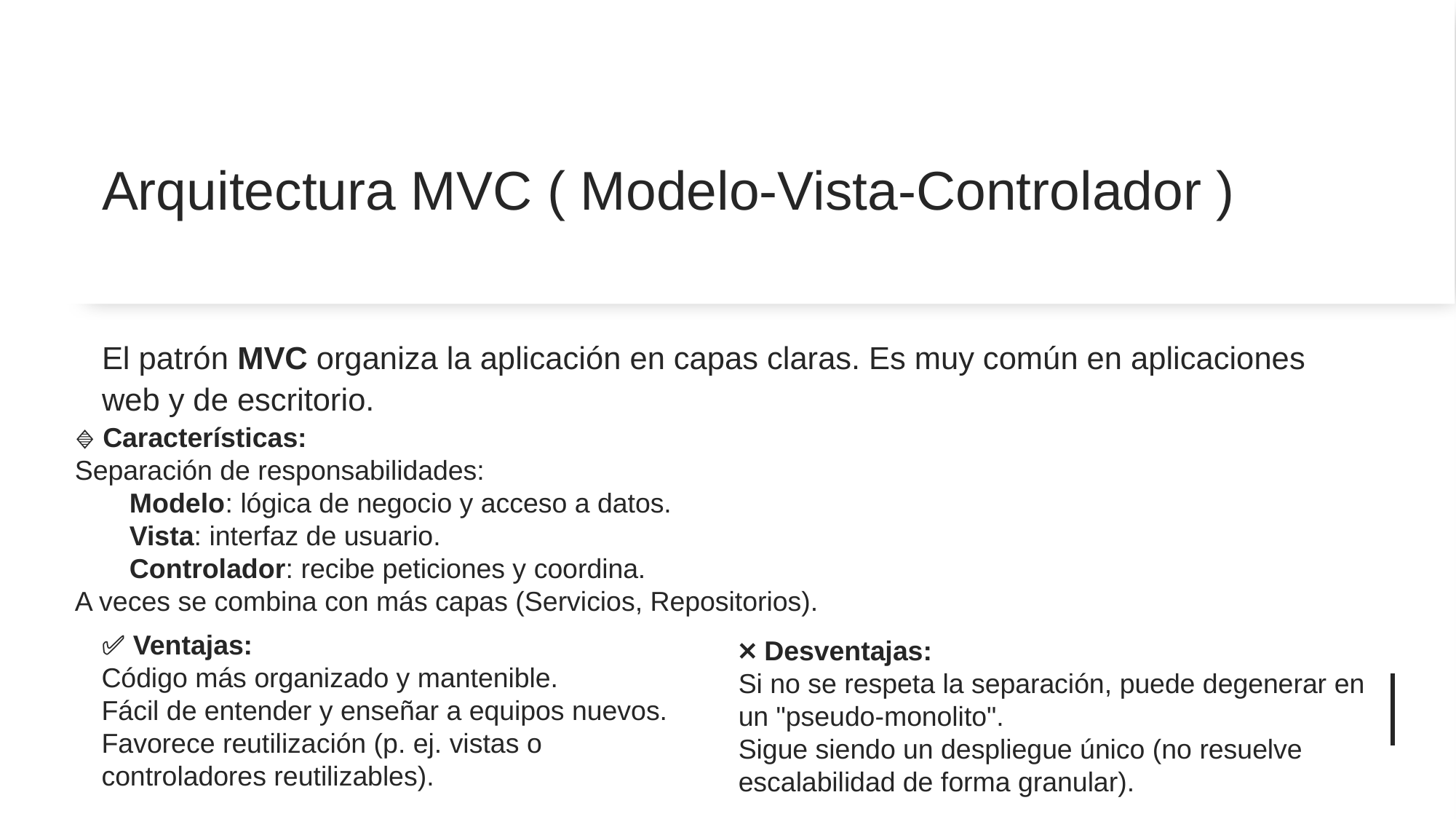

# Arquitectura MVC ( Modelo-Vista-Controlador )
El patrón MVC organiza la aplicación en capas claras. Es muy común en aplicaciones web y de escritorio.
🔹 Características:
Separación de responsabilidades:
Modelo: lógica de negocio y acceso a datos.
Vista: interfaz de usuario.
Controlador: recibe peticiones y coordina.
A veces se combina con más capas (Servicios, Repositorios).
✅ Ventajas:
Código más organizado y mantenible.
Fácil de entender y enseñar a equipos nuevos.
Favorece reutilización (p. ej. vistas o controladores reutilizables).

❌ Desventajas:
Si no se respeta la separación, puede degenerar en un "pseudo-monolito".
Sigue siendo un despliegue único (no resuelve escalabilidad de forma granular).